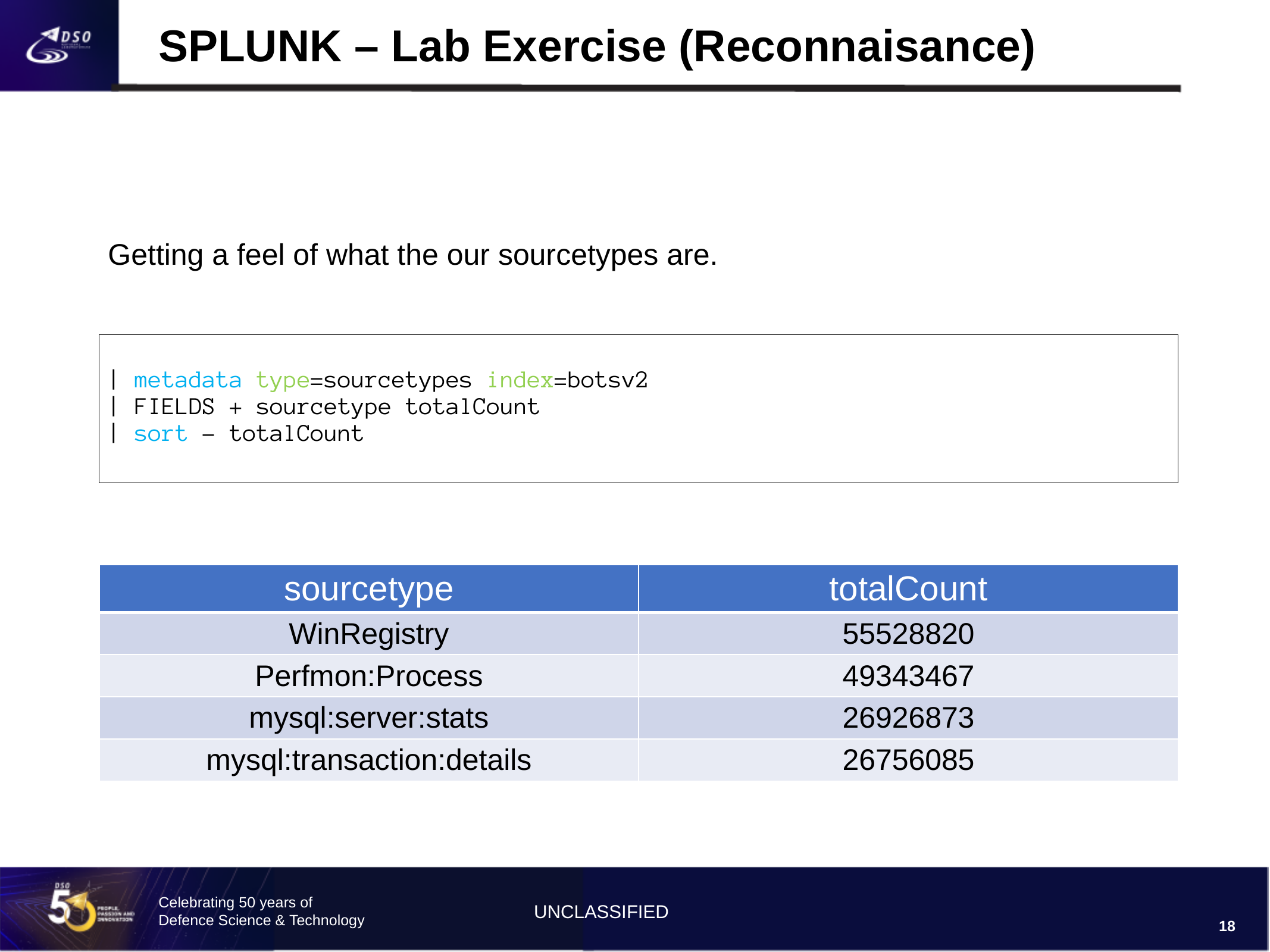

# SPLUNK – Lab Exercise (Reconnaisance)
Getting a feel of what the our sourcetypes are.
| metadata type=sourcetypes index=botsv2
| FIELDS + sourcetype totalCount
| sort - totalCount
| sourcetype | totalCount |
| --- | --- |
| WinRegistry | 55528820 |
| Perfmon:Process | 49343467 |
| mysql:server:stats | 26926873 |
| mysql:transaction:details | 26756085 |
18